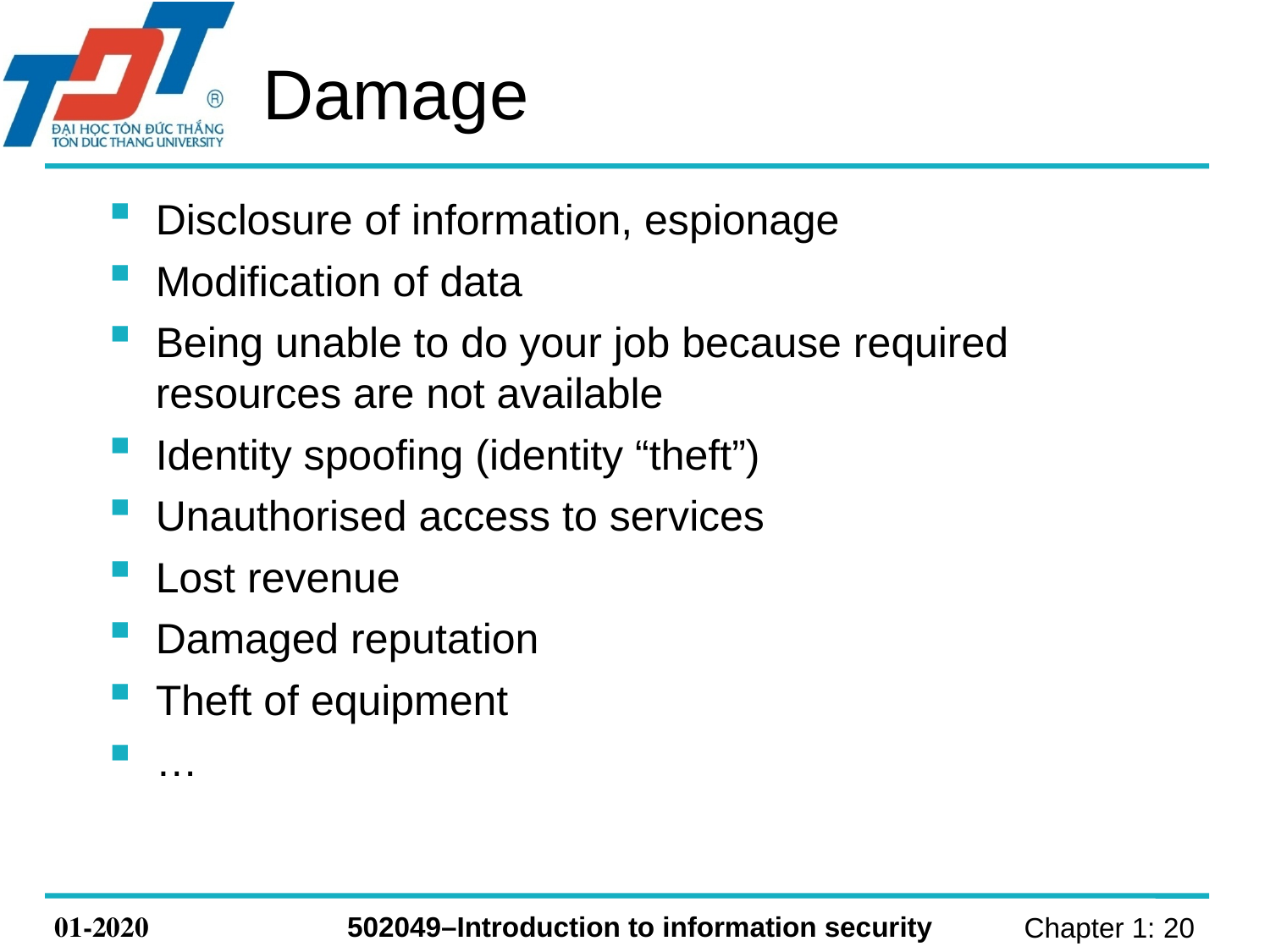

# Damage
Disclosure of information, espionage
Modification of data
Being unable to do your job because required resources are not available
Identity spoofing (identity “theft”)
Unauthorised access to services
Lost revenue
Damaged reputation
Theft of equipment
…